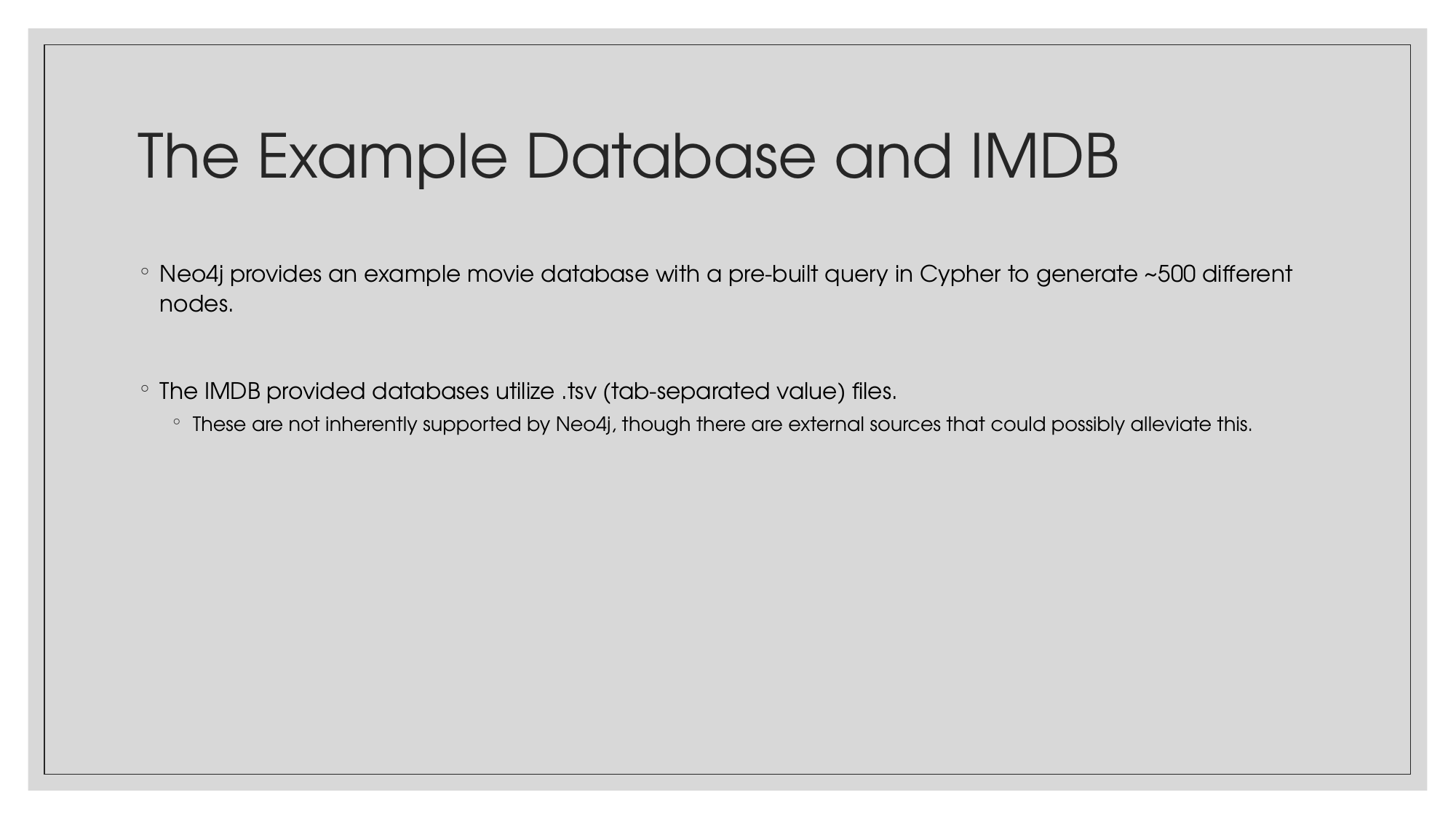

# The Example Database and IMDB
Neo4j provides an example movie database with a pre-built query in Cypher to generate ~500 different nodes.

The IMDB provided databases utilize .tsv (tab-separated value) files.
These are not inherently supported by Neo4j, though there are external sources that could possibly alleviate this.